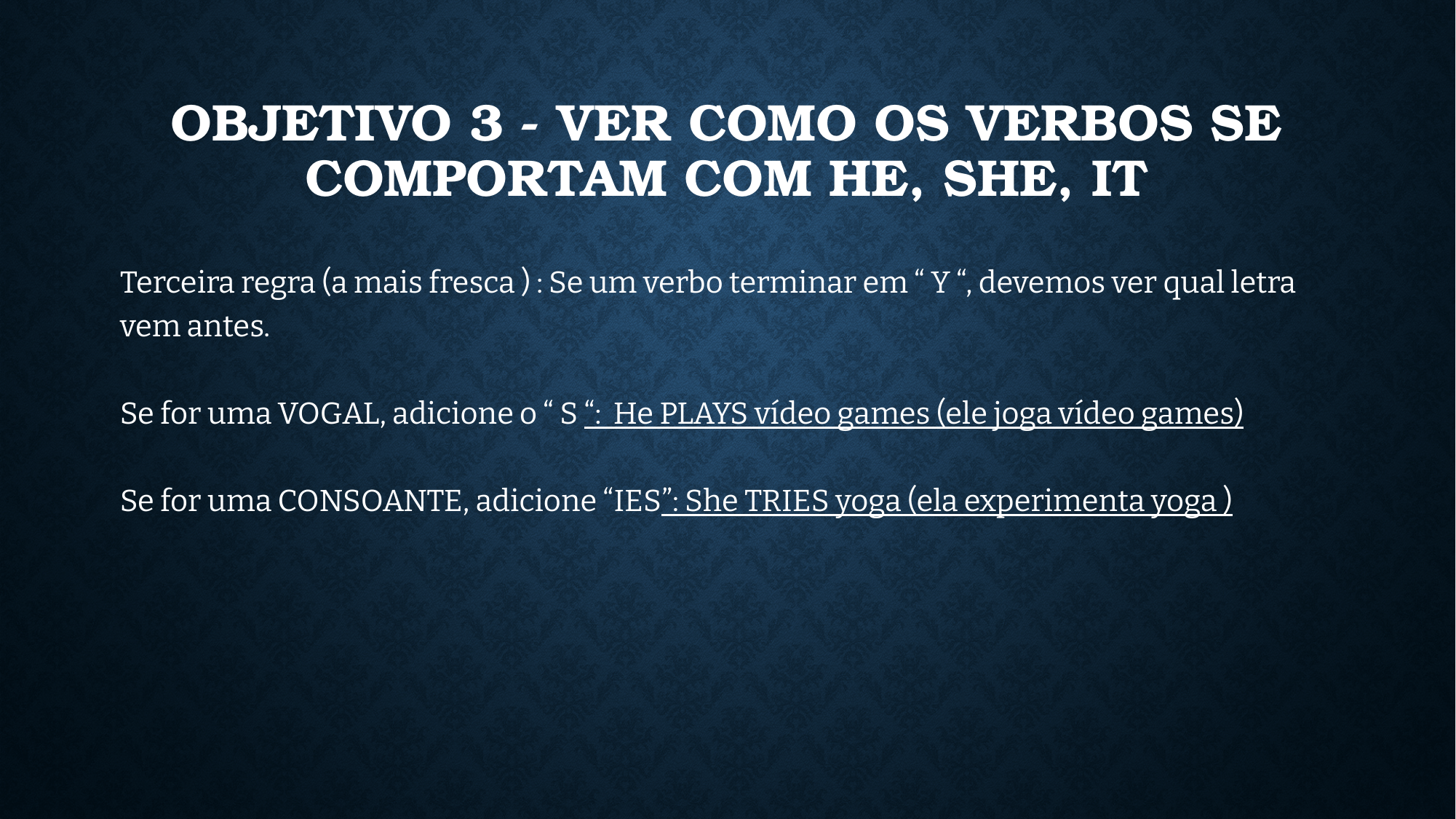

# Objetivo 3 - Ver como os verbos se comportam com HE, SHE, IT
Terceira regra (a mais fresca ) : Se um verbo terminar em “ Y “, devemos ver qual letra vem antes.
Se for uma VOGAL, adicione o “ S “:  He PLAYS vídeo games (ele joga vídeo games)
Se for uma CONSOANTE, adicione “IES”: She TRIES yoga (ela experimenta yoga )